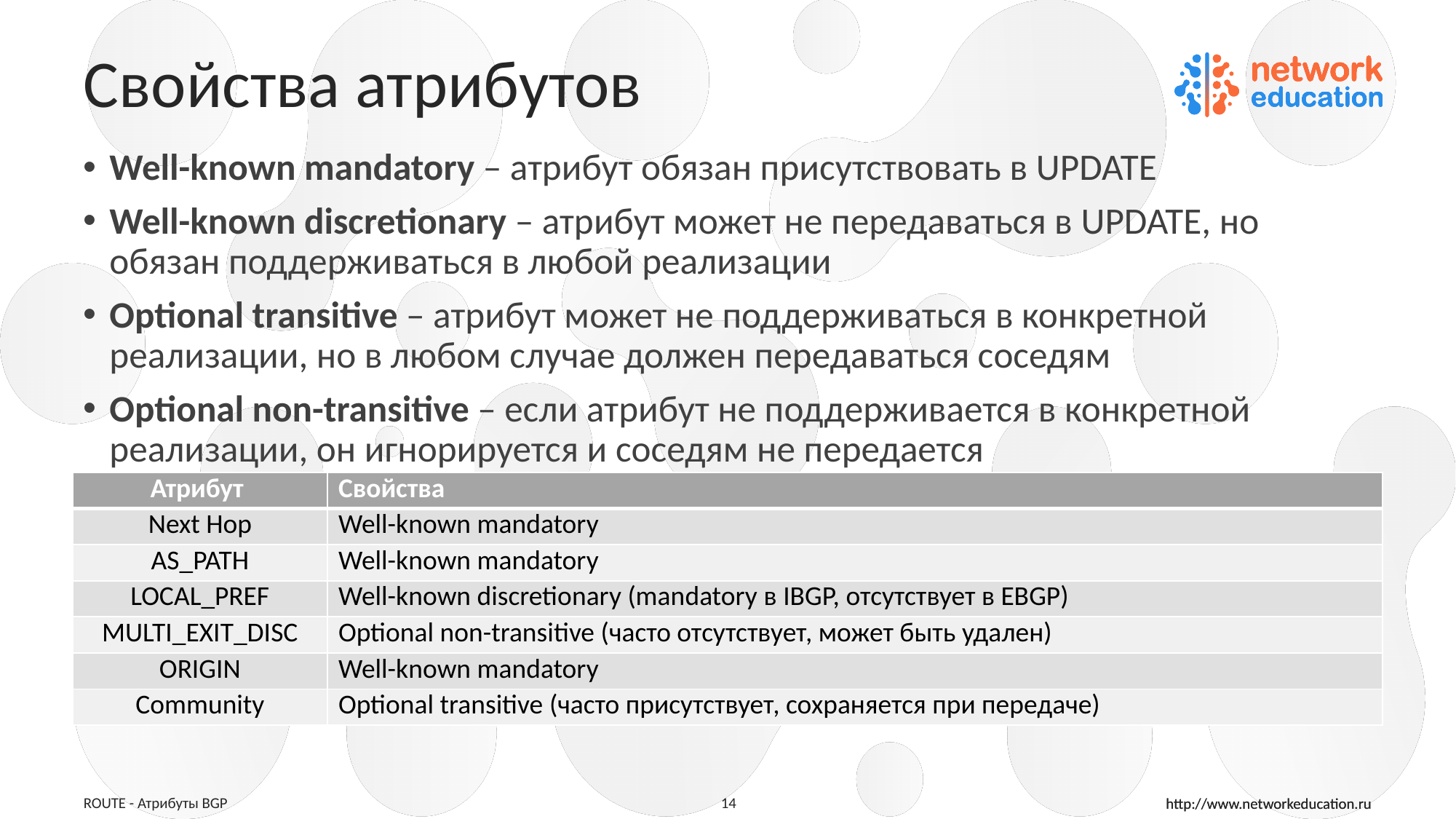

# Свойства атрибутов
Well-known mandatory – атрибут обязан присутствовать в UPDATE
Well-known discretionary – атрибут может не передаваться в UPDATE, но обязан поддерживаться в любой реализации
Optional transitive – атрибут может не поддерживаться в конкретной реализации, но в любом случае должен передаваться соседям
Optional non-transitive – если атрибут не поддерживается в конкретной реализации, он игнорируется и соседям не передается
| Атрибут | Свойства |
| --- | --- |
| Next Hop | Well-known mandatory |
| AS\_PATH | Well-known mandatory |
| LOCAL\_PREF | Well-known discretionary (mandatory в IBGP, отсутствует в EBGP) |
| MULTI\_EXIT\_DISC | Optional non-transitive (часто отсутствует, может быть удален) |
| ORIGIN | Well-known mandatory |
| Community | Optional transitive (часто присутствует, сохраняется при передаче) |
ROUTE - Атрибуты BGP